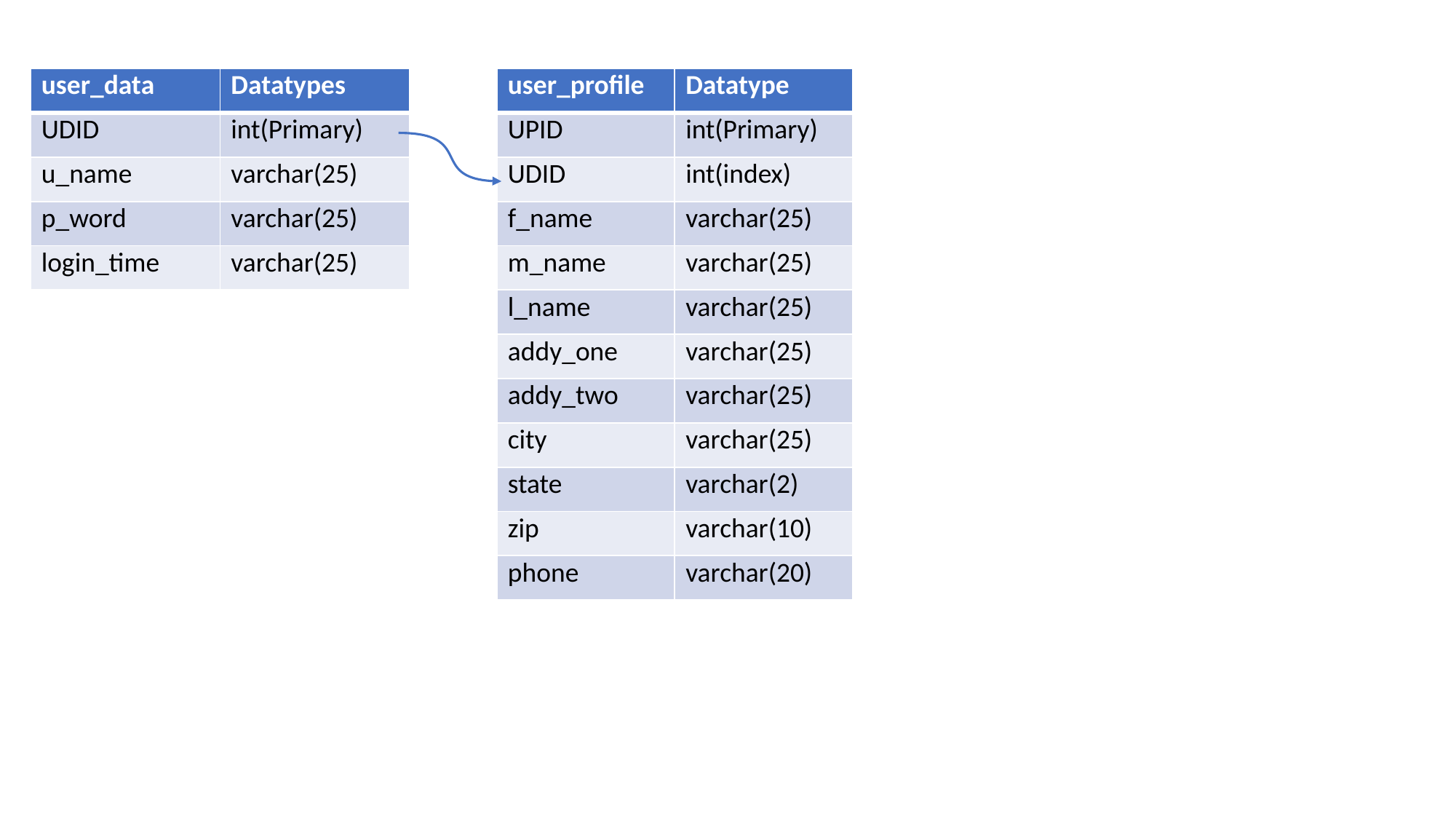

| user\_data | Datatypes |
| --- | --- |
| UDID | int(Primary) |
| u\_name | varchar(25) |
| p\_word | varchar(25) |
| login\_time | varchar(25) |
| user\_profile | Datatype |
| --- | --- |
| UPID | int(Primary) |
| UDID | int(index) |
| f\_name | varchar(25) |
| m\_name | varchar(25) |
| l\_name | varchar(25) |
| addy\_one | varchar(25) |
| addy\_two | varchar(25) |
| city | varchar(25) |
| state | varchar(2) |
| zip | varchar(10) |
| phone | varchar(20) |